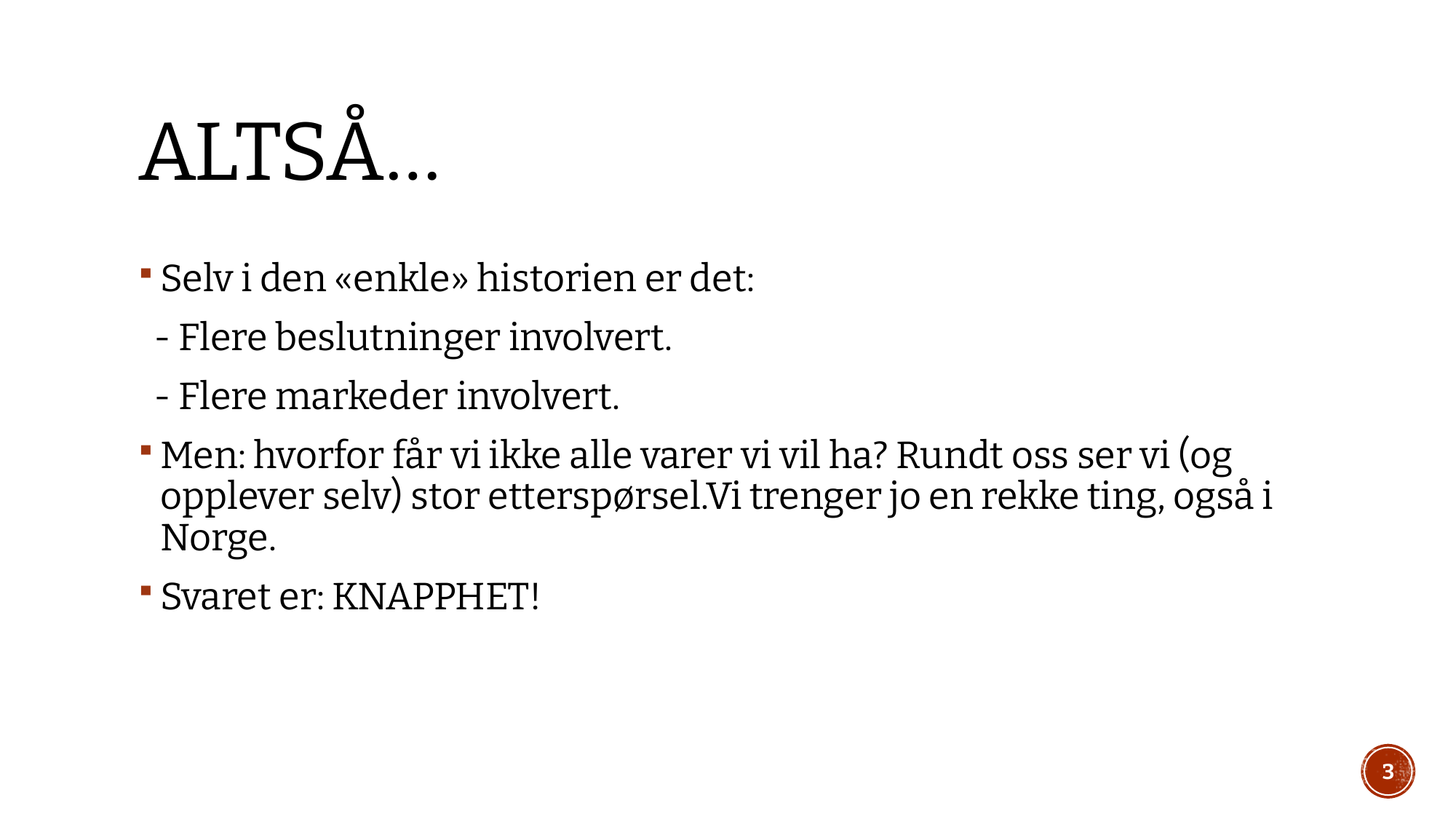

# Altså…
Selv i den «enkle» historien er det:
  - Flere beslutninger involvert.
  - Flere markeder involvert.
Men: hvorfor får vi ikke alle varer vi vil ha? Rundt oss ser vi (og opplever selv) stor etterspørsel.Vi trenger jo en rekke ting, også i Norge.
Svaret er: KNAPPHET!
3